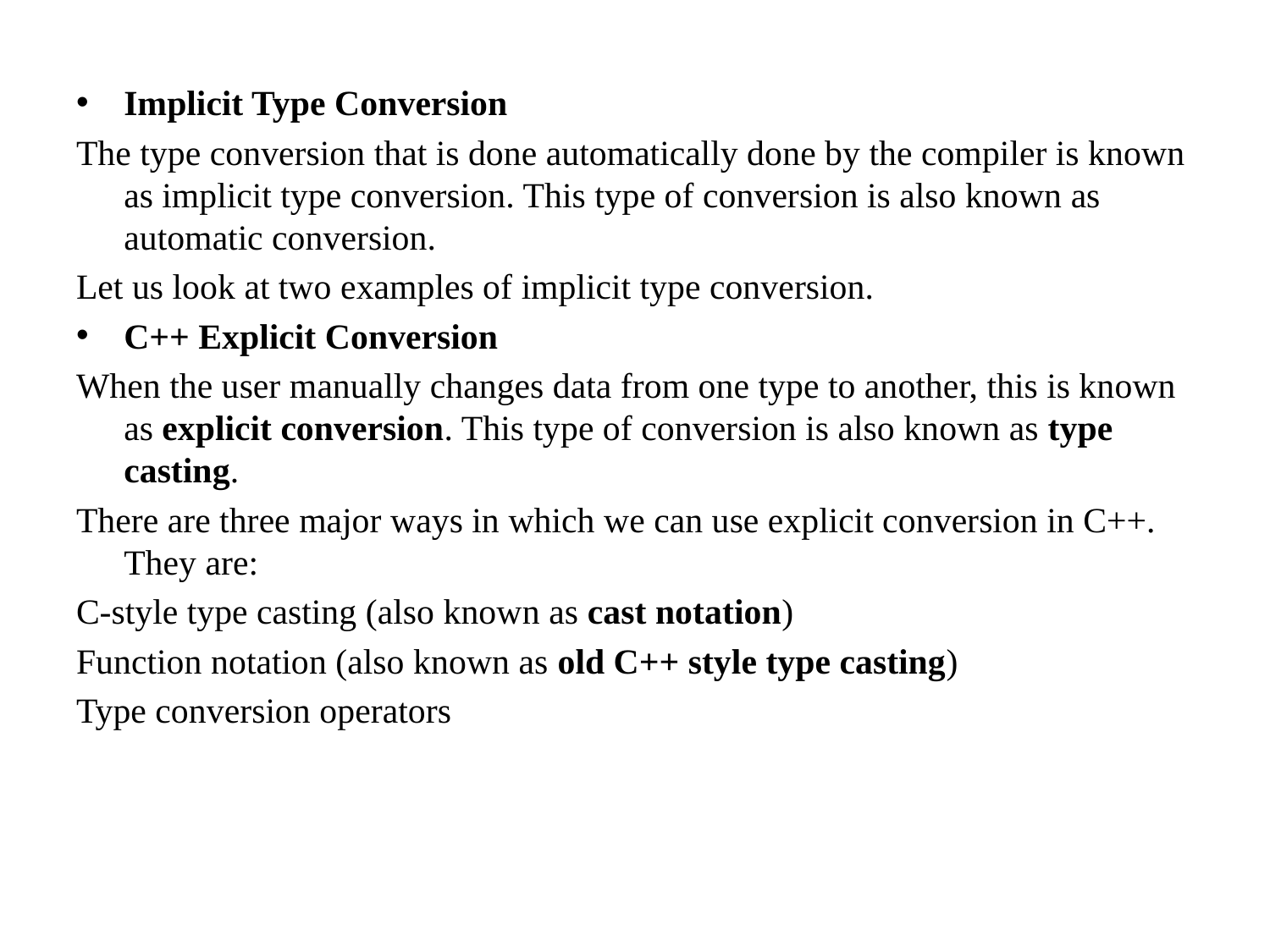

Implicit Type Conversion
The type conversion that is done automatically done by the compiler is known as implicit type conversion. This type of conversion is also known as automatic conversion.
Let us look at two examples of implicit type conversion.
C++ Explicit Conversion
When the user manually changes data from one type to another, this is known as explicit conversion. This type of conversion is also known as type casting.
There are three major ways in which we can use explicit conversion in C++. They are:
C-style type casting (also known as cast notation)
Function notation (also known as old C++ style type casting)
Type conversion operators